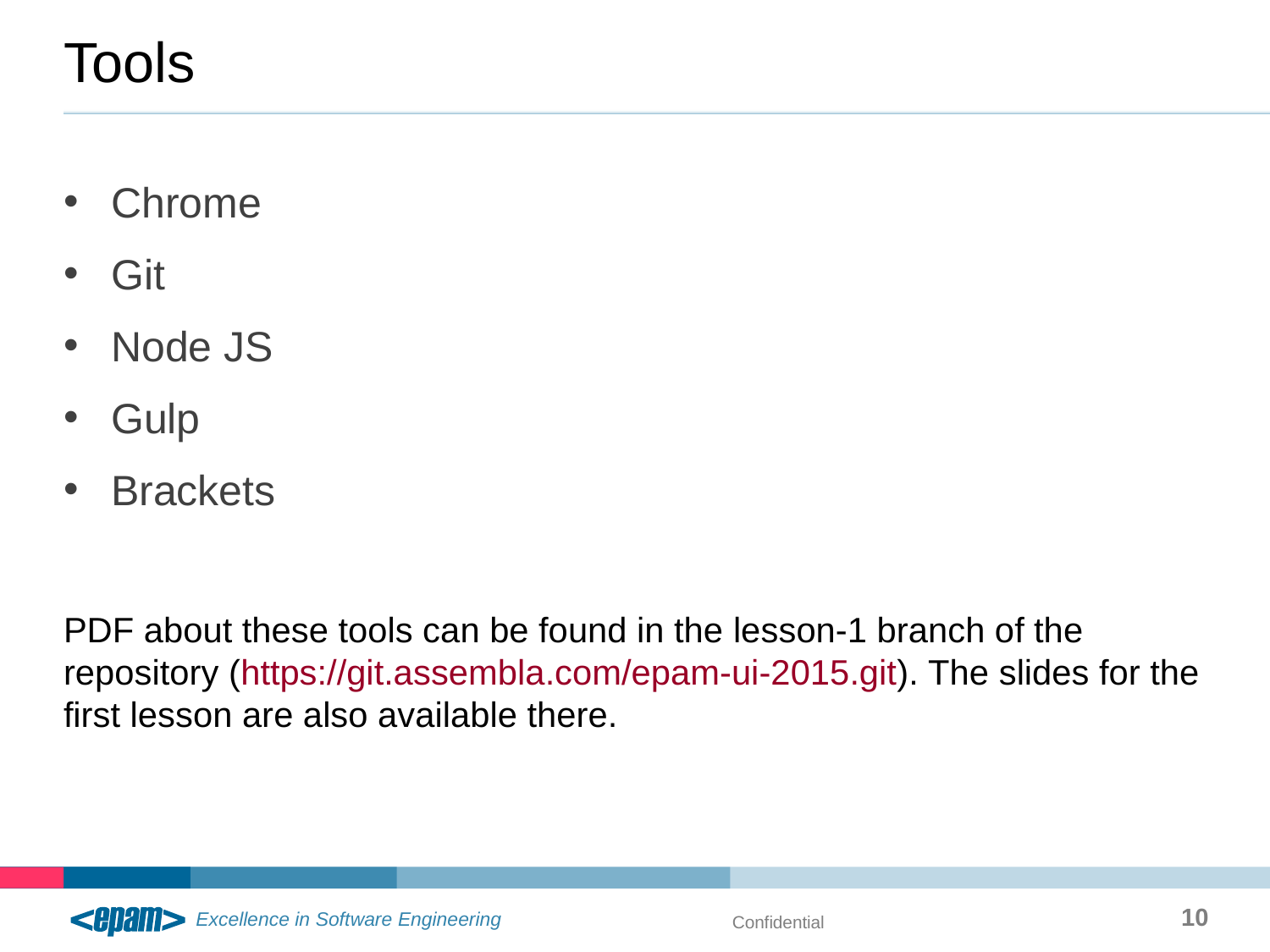

# Tools
Chrome
Git
Node JS
Gulp
Brackets

PDF about these tools can be found in the lesson-1 branch of the repository (https://git.assembla.com/epam-ui-2015.git). The slides for the first lesson are also available there.
10
Confidential